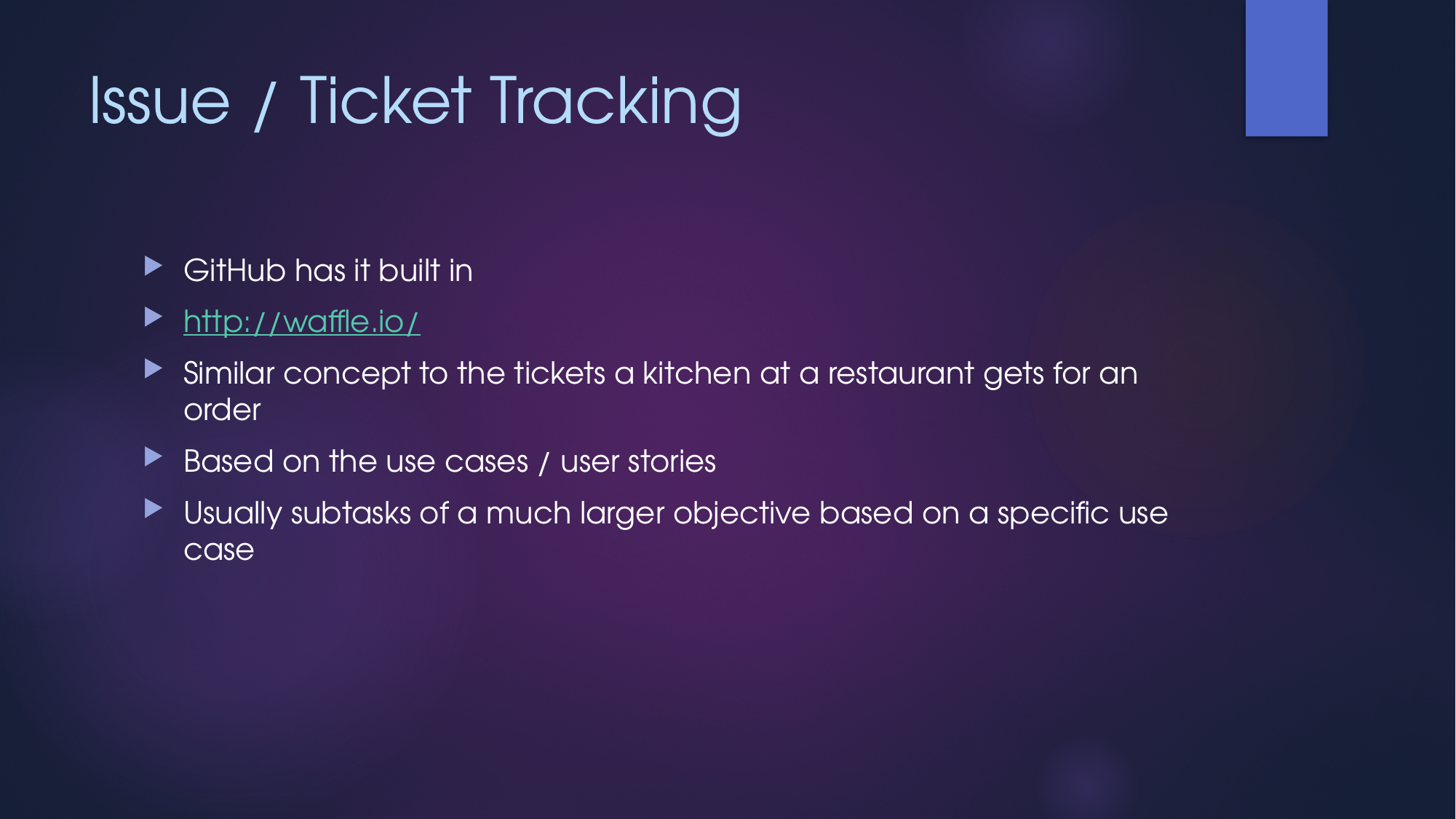

# Issue / Ticket Tracking
GitHub has it built in
http://waffle.io/
Similar concept to the tickets a kitchen at a restaurant gets for an order
Based on the use cases / user stories
Usually subtasks of a much larger objective based on a specific use case